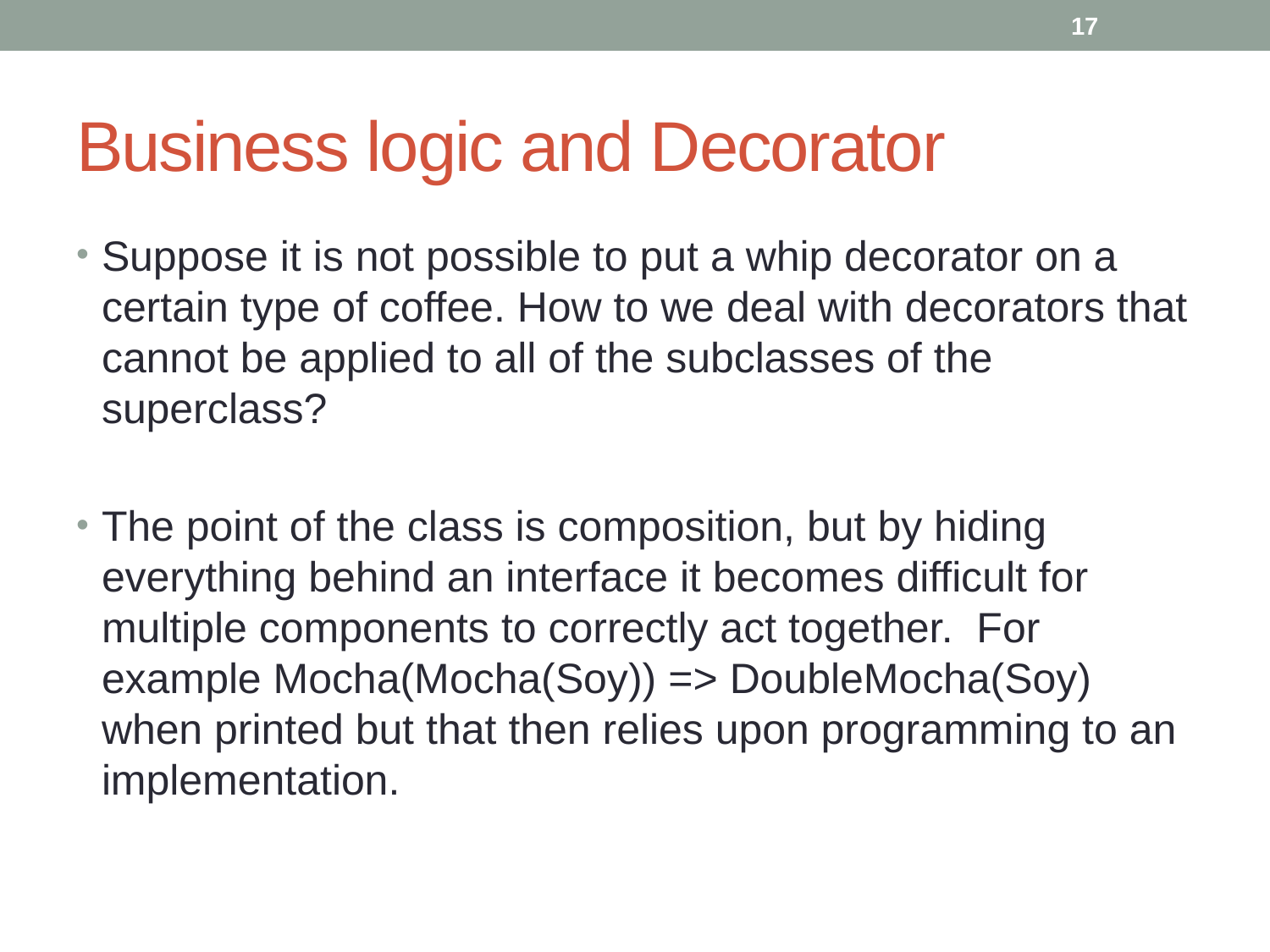

17
# Business logic and Decorator
Suppose it is not possible to put a whip decorator on a certain type of coffee. How to we deal with decorators that cannot be applied to all of the subclasses of the superclass?

The point of the class is composition, but by hiding everything behind an interface it becomes difficult for multiple components to correctly act together.  For example Mocha(Mocha(Soy)) => DoubleMocha(Soy) when printed but that then relies upon programming to an implementation.